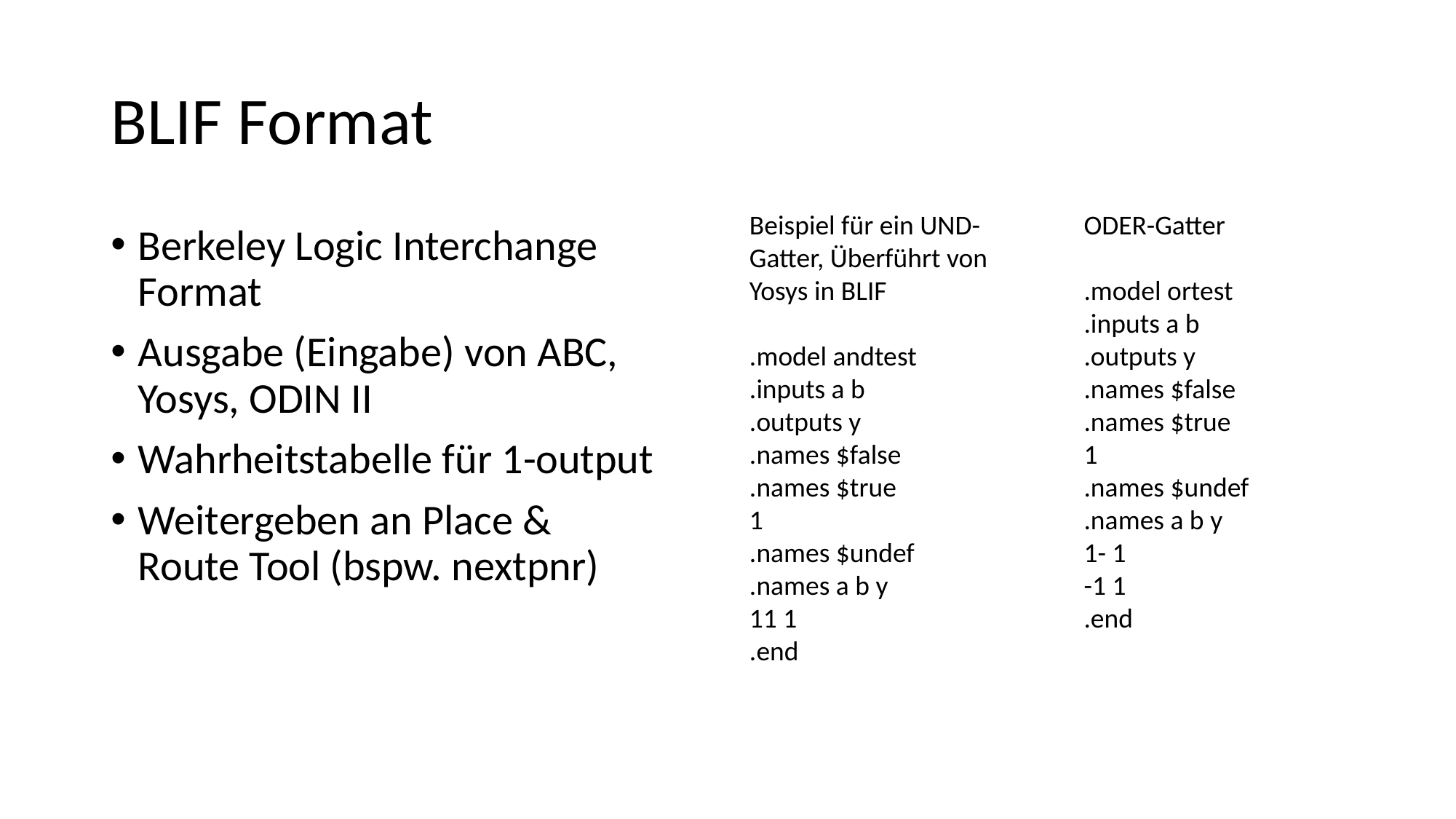

# BLIF Format
Beispiel für ein UND-Gatter, Überführt von Yosys in BLIF

.model andtest
.inputs a b
.outputs y
.names $false
.names $true
1
.names $undef
.names a b y
11 1
.end

ODER-Gatter

.model ortest
.inputs a b
.outputs y
.names $false
.names $true
1
.names $undef
.names a b y
1- 1
-1 1
.end
Berkeley Logic Interchange Format
Ausgabe (Eingabe) von ABC, Yosys, ODIN II
Wahrheitstabelle für 1-output
Weitergeben an Place & Route Tool (bspw. nextpnr)